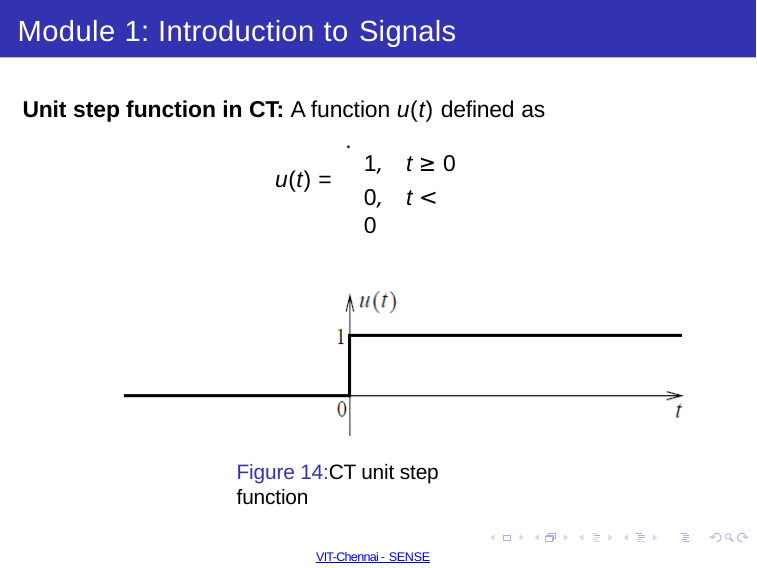

# Module 1: Introduction to Signals
Unit step function in CT: A function u(t) defined as
.
1,	t ≥ 0
0,	t < 0
u(t) =

Figure 14:CT unit step function
Dr Sathiya Narayanan S
Winter 2021-2022 Semester 32 / 50
VIT-Chennai - SENSE